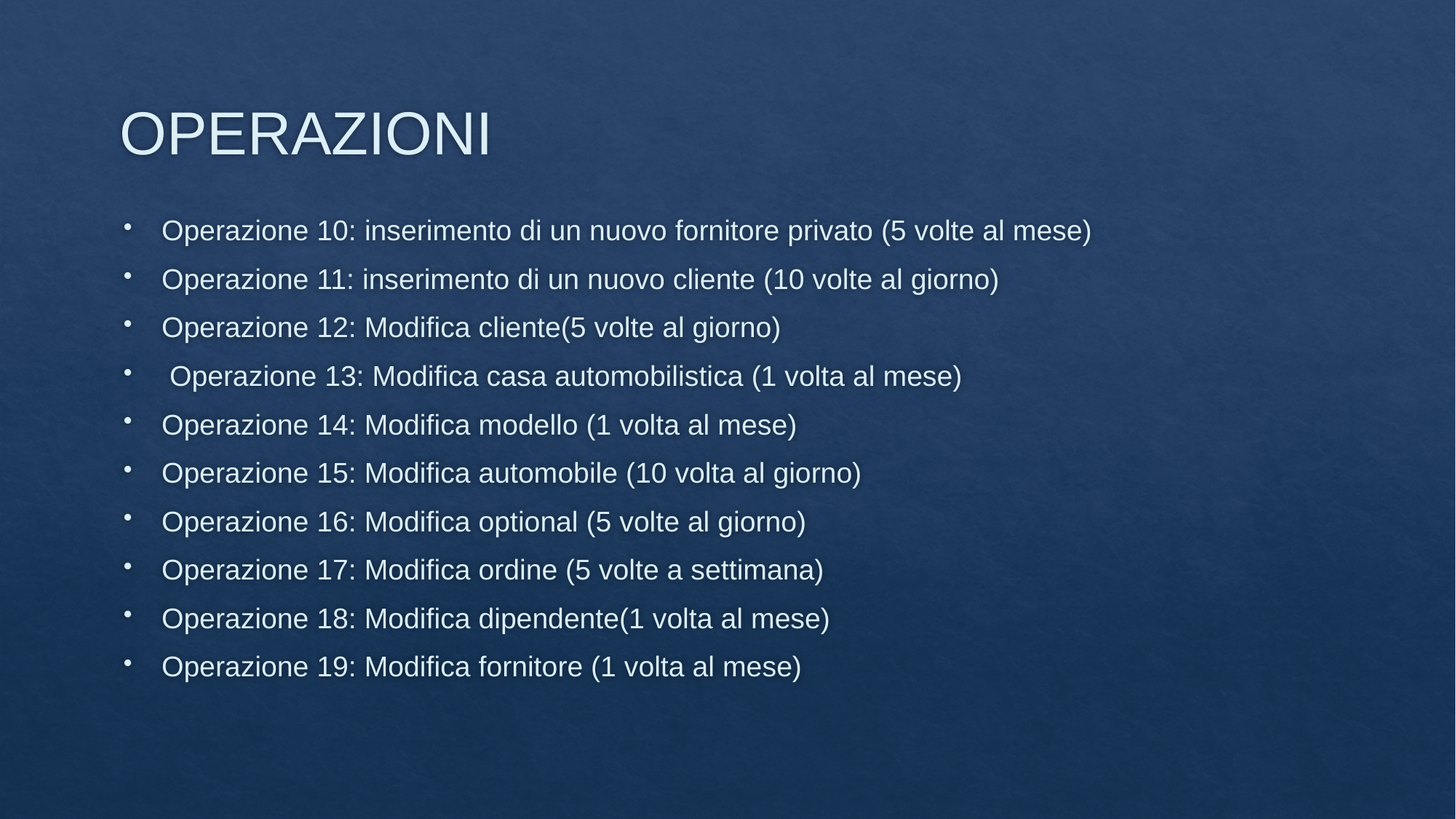

# OPERAZIONI
Operazione 10: inserimento di un nuovo fornitore privato (5 volte al mese)
Operazione 11: inserimento di un nuovo cliente (10 volte al giorno)
Operazione 12: Modifica cliente(5 volte al giorno)
 Operazione 13: Modifica casa automobilistica (1 volta al mese)
Operazione 14: Modifica modello (1 volta al mese)
Operazione 15: Modifica automobile (10 volta al giorno)
Operazione 16: Modifica optional (5 volte al giorno)
Operazione 17: Modifica ordine (5 volte a settimana)
Operazione 18: Modifica dipendente(1 volta al mese)
Operazione 19: Modifica fornitore (1 volta al mese)